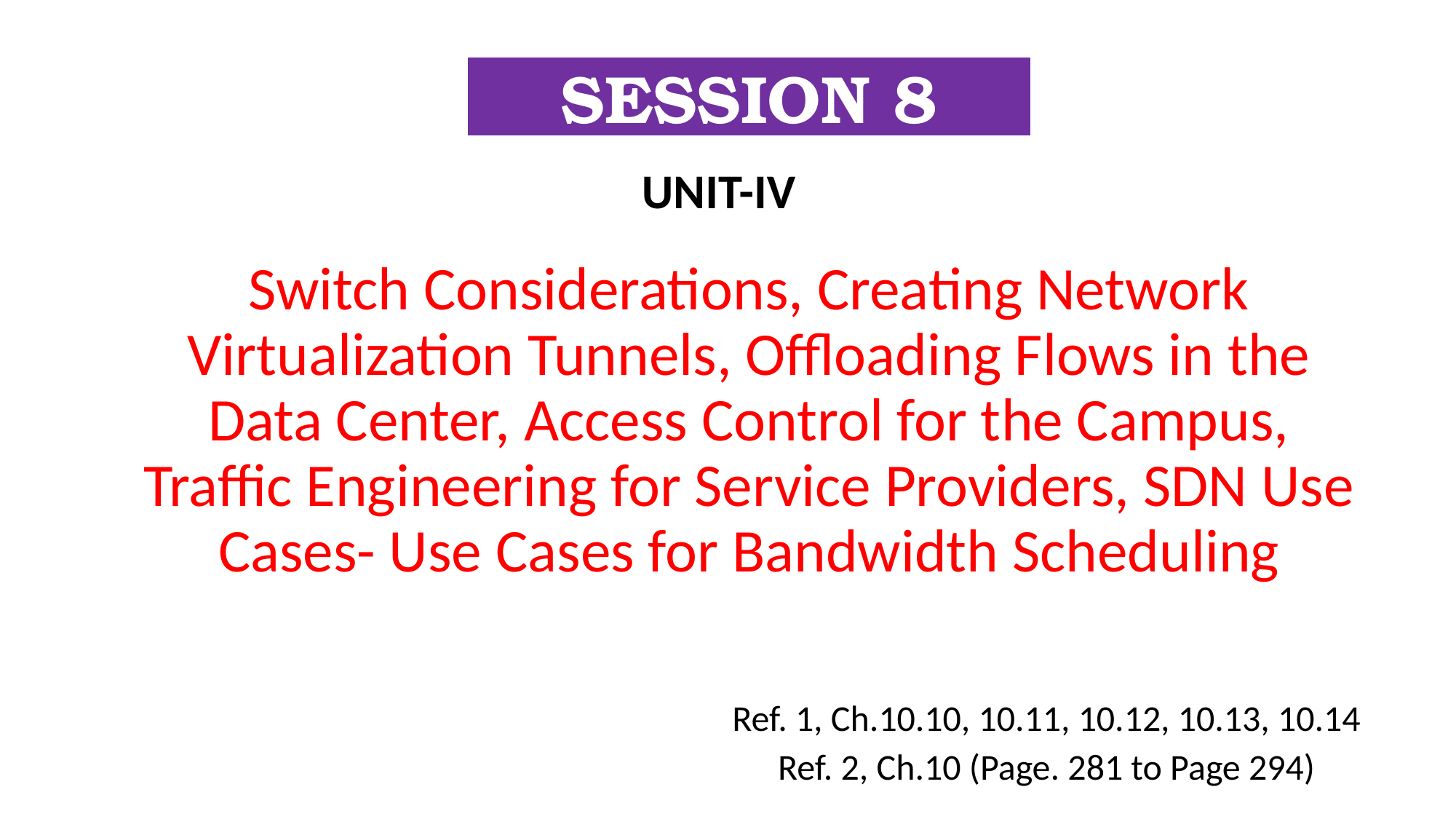

SESSION 8
UNIT-IV
# Switch Considerations, Creating Network Virtualization Tunnels, Offloading Flows in the Data Center, Access Control for the Campus, Traffic Engineering for Service Providers, SDN Use Cases- Use Cases for Bandwidth Scheduling
Ref. 1, Ch.10.10, 10.11, 10.12, 10.13, 10.14
Ref. 2, Ch.10 (Page. 281 to Page 294)